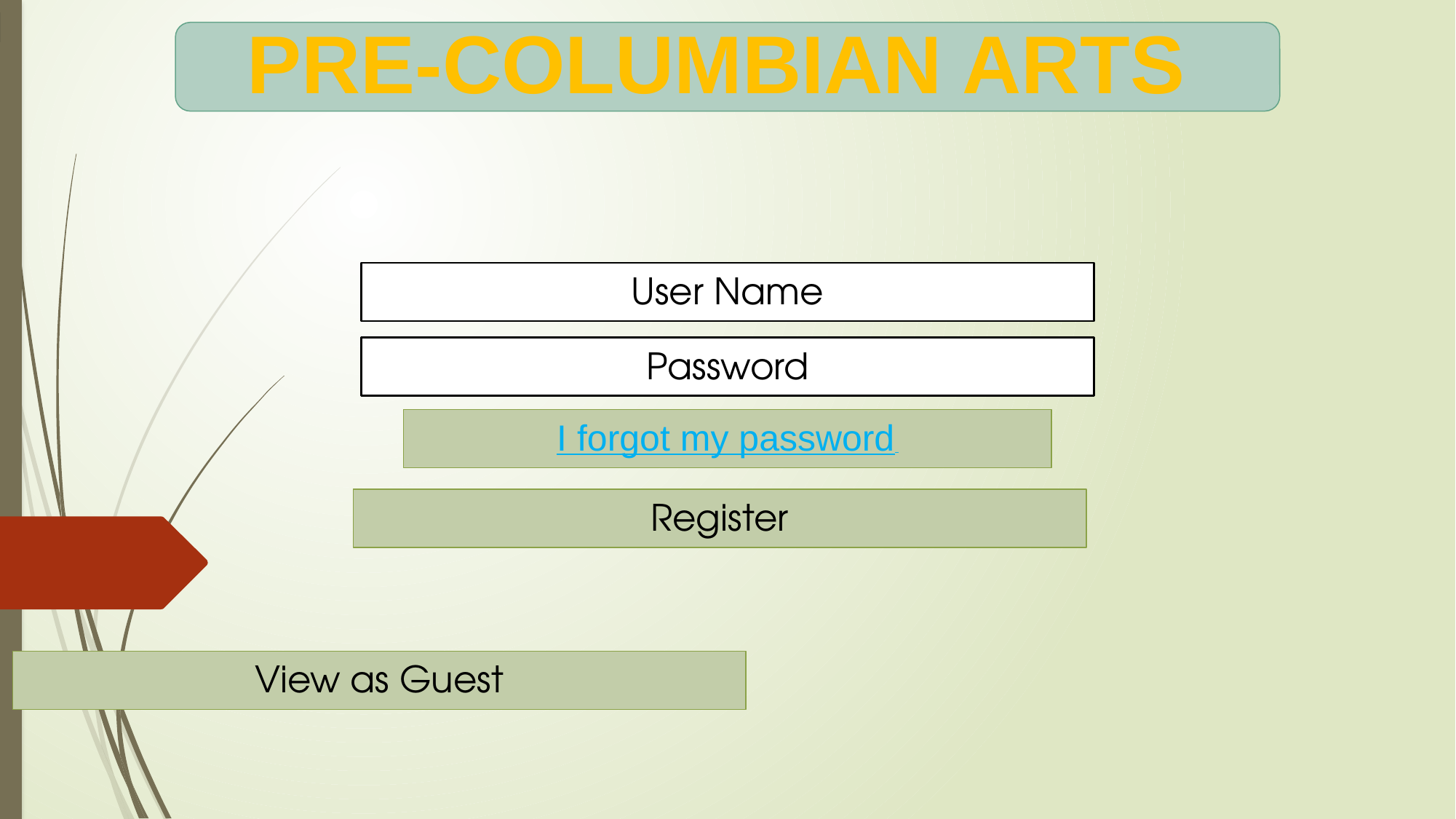

pre-columbian arts
User Name
Password
I forgot my password

Register
View as Guest